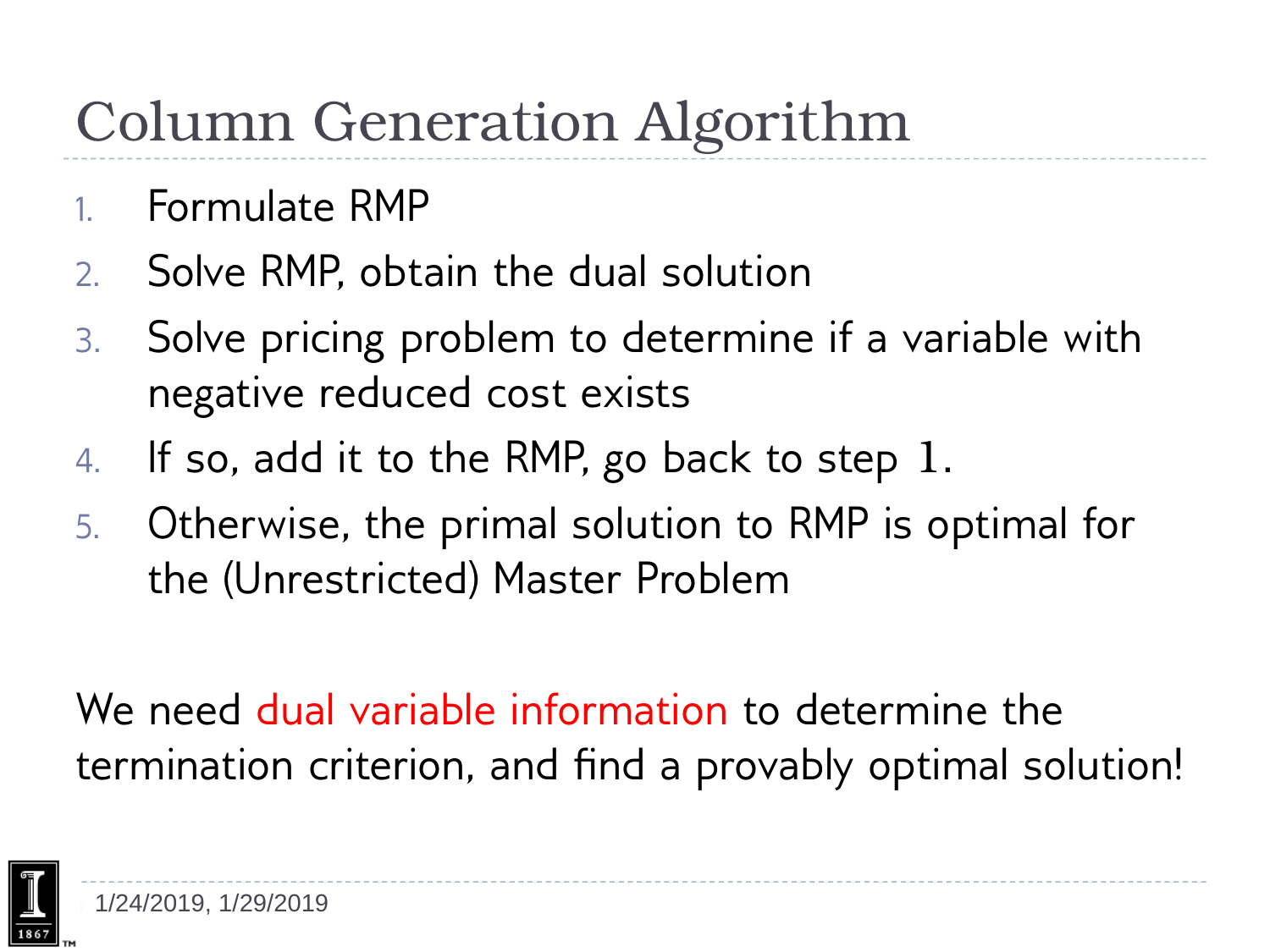

# Column Generation Algorithm
Formulate RMP
Solve RMP, obtain the dual solution
Solve pricing problem to determine if a variable with negative reduced cost exists
If so, add it to the RMP, go back to step 1.
Otherwise, the primal solution to RMP is optimal for the (Unrestricted) Master Problem

We need dual variable information to determine the termination criterion, and find a provably optimal solution!

1/24/2019, 1/29/2019